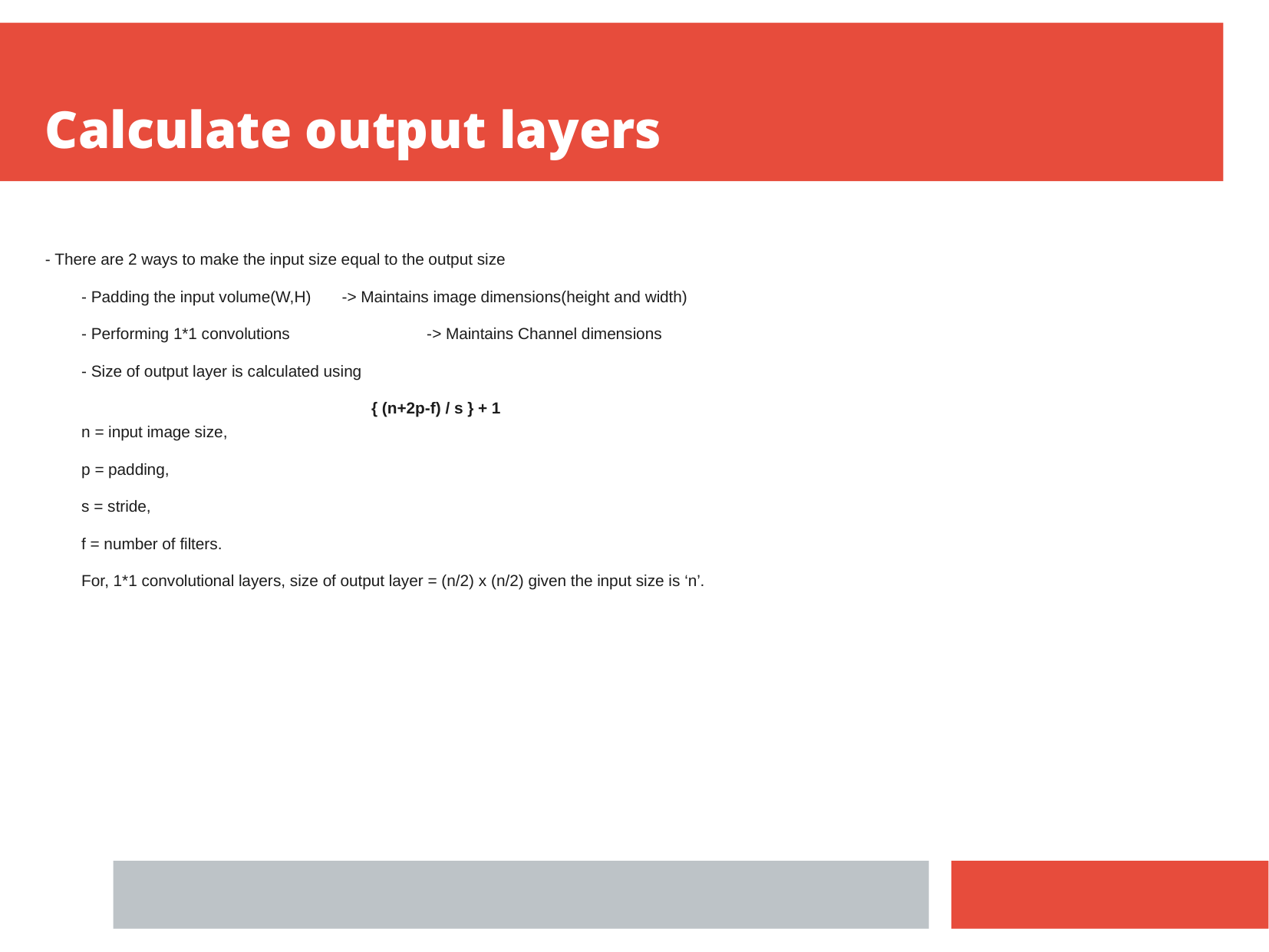

Calculate output layers
- There are 2 ways to make the input size equal to the output size
- Padding the input volume(W,H)       -> Maintains image dimensions(height and width)
- Performing 1*1 convolutions  		-> Maintains Channel dimensions
- Size of output layer is calculated using
{ (n+2p-f) / s } + 1
n = input image size,
p = padding,
s = stride,
f = number of filters.
For, 1*1 convolutional layers, size of output layer = (n/2) x (n/2) given the input size is ‘n’.